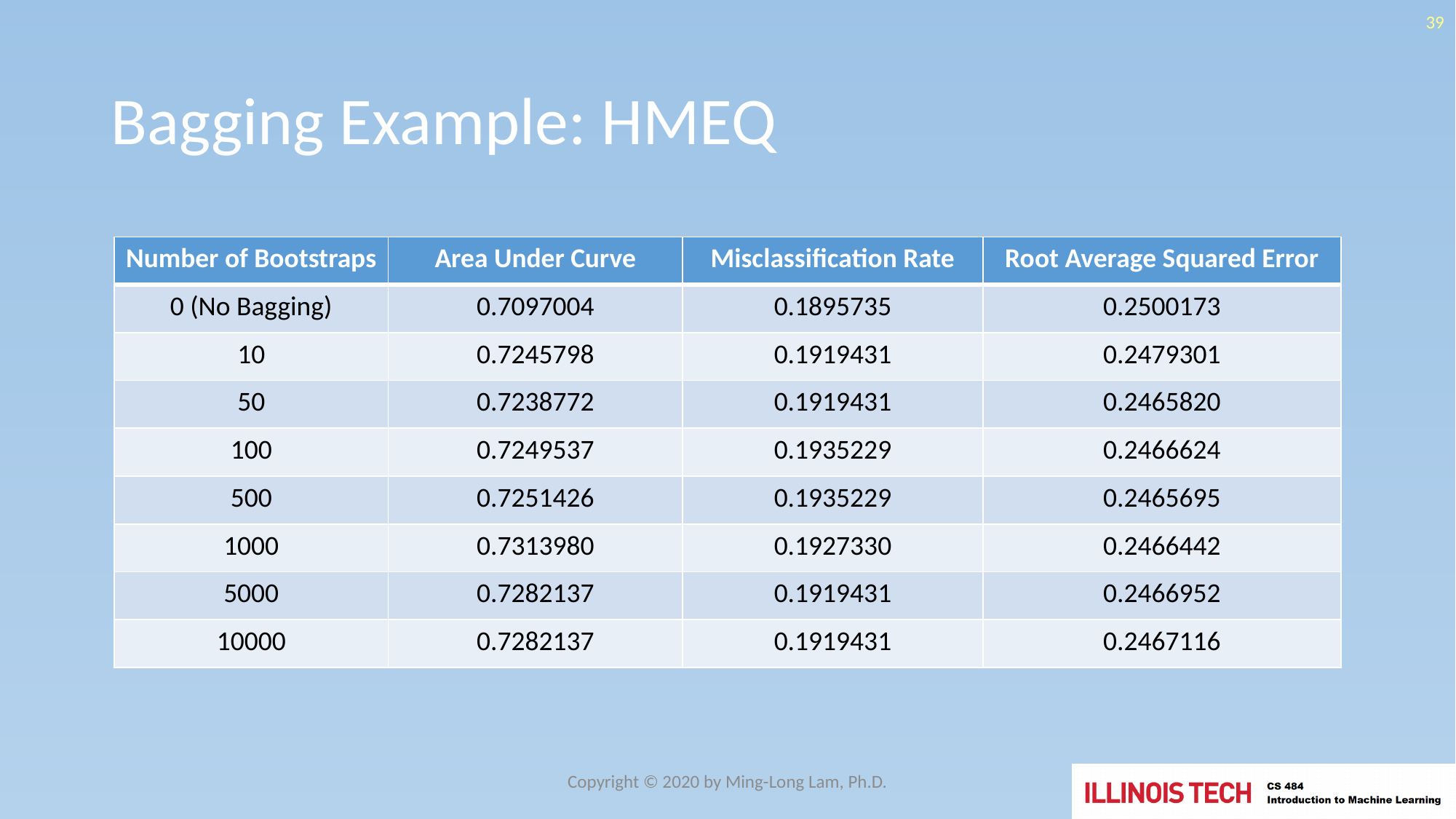

39
# Bagging Example: HMEQ
| Number of Bootstraps | Area Under Curve | Misclassification Rate | Root Average Squared Error |
| --- | --- | --- | --- |
| 0 (No Bagging) | 0.7097004 | 0.1895735 | 0.2500173 |
| 10 | 0.7245798 | 0.1919431 | 0.2479301 |
| 50 | 0.7238772 | 0.1919431 | 0.2465820 |
| 100 | 0.7249537 | 0.1935229 | 0.2466624 |
| 500 | 0.7251426 | 0.1935229 | 0.2465695 |
| 1000 | 0.7313980 | 0.1927330 | 0.2466442 |
| 5000 | 0.7282137 | 0.1919431 | 0.2466952 |
| 10000 | 0.7282137 | 0.1919431 | 0.2467116 |
Copyright © 2020 by Ming-Long Lam, Ph.D.